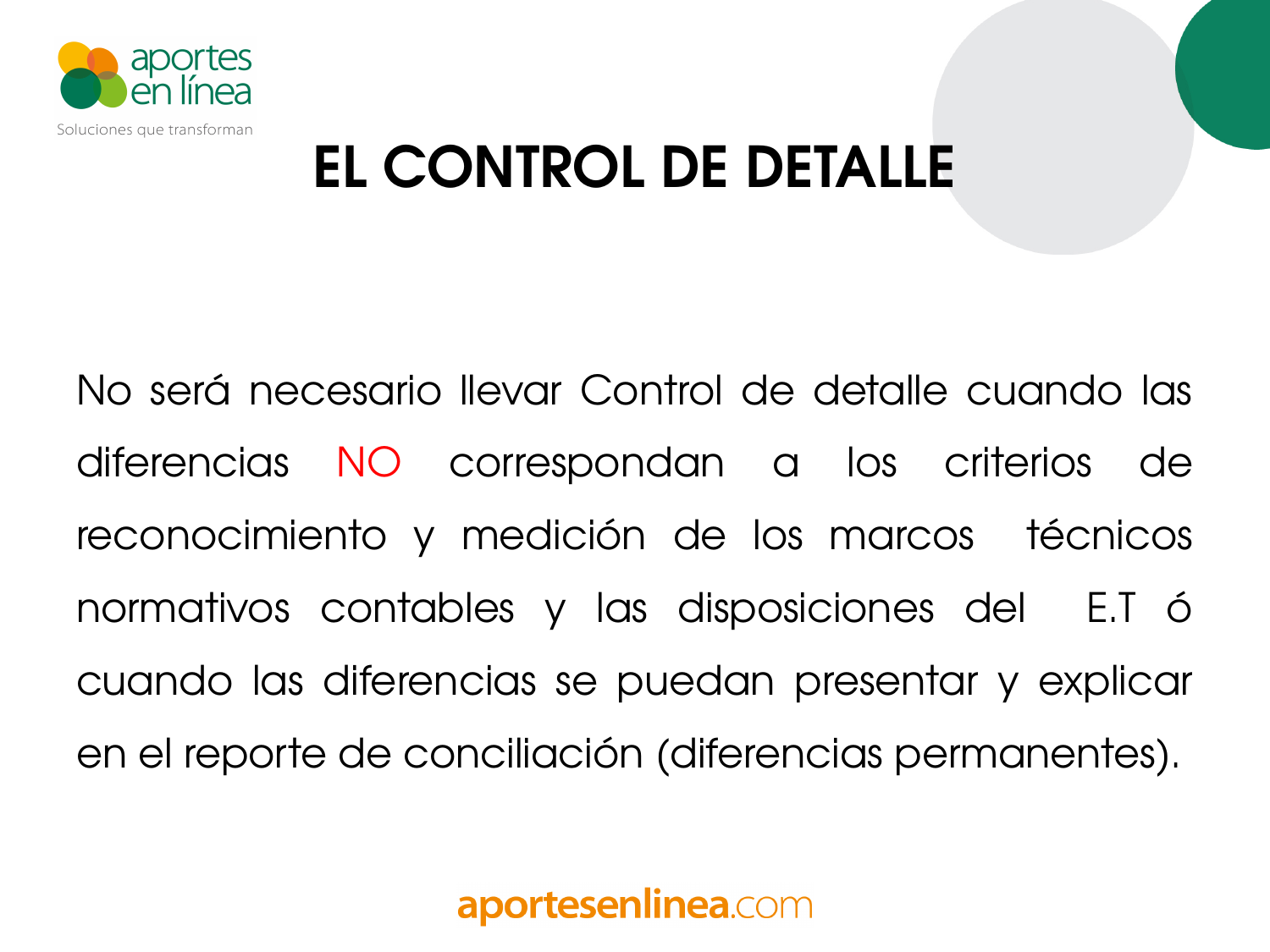

EL CONTROL DE DETALLE
No será necesario llevar Control de detalle cuando las diferencias NO correspondan a los criterios de reconocimiento y medición de los marcos  técnicos normativos contables y las disposiciones del  E.T ó cuando las diferencias se puedan presentar y explicar en el reporte de conciliación (diferencias permanentes).